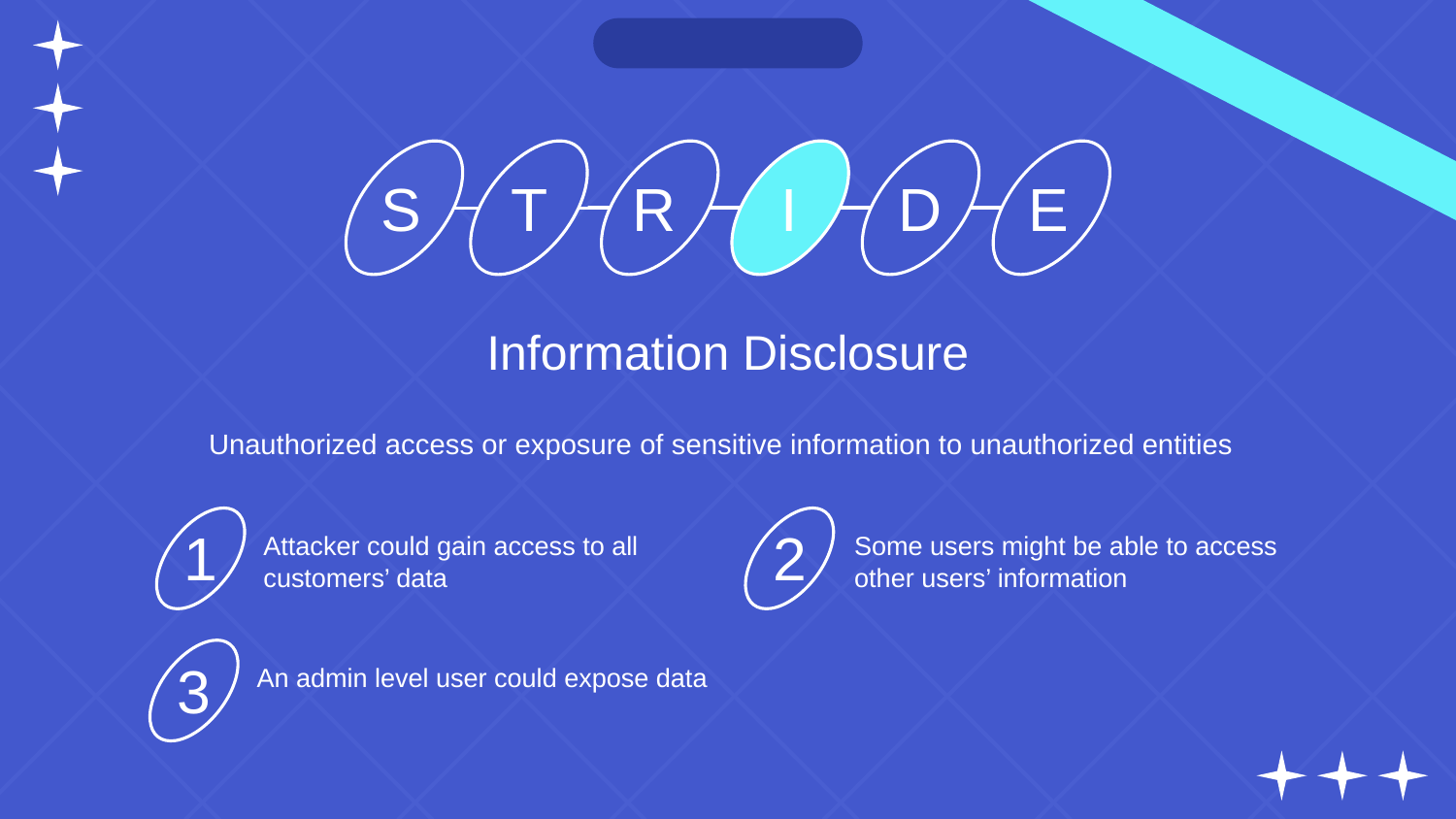

S

T

R

I

D

E
Information Disclosure
Unauthorized access or exposure of sensitive information to unauthorized entities
Attacker could gain access to all customers’ data
Some users might be able to access other users’ information

1
2
An admin level user could expose data

3